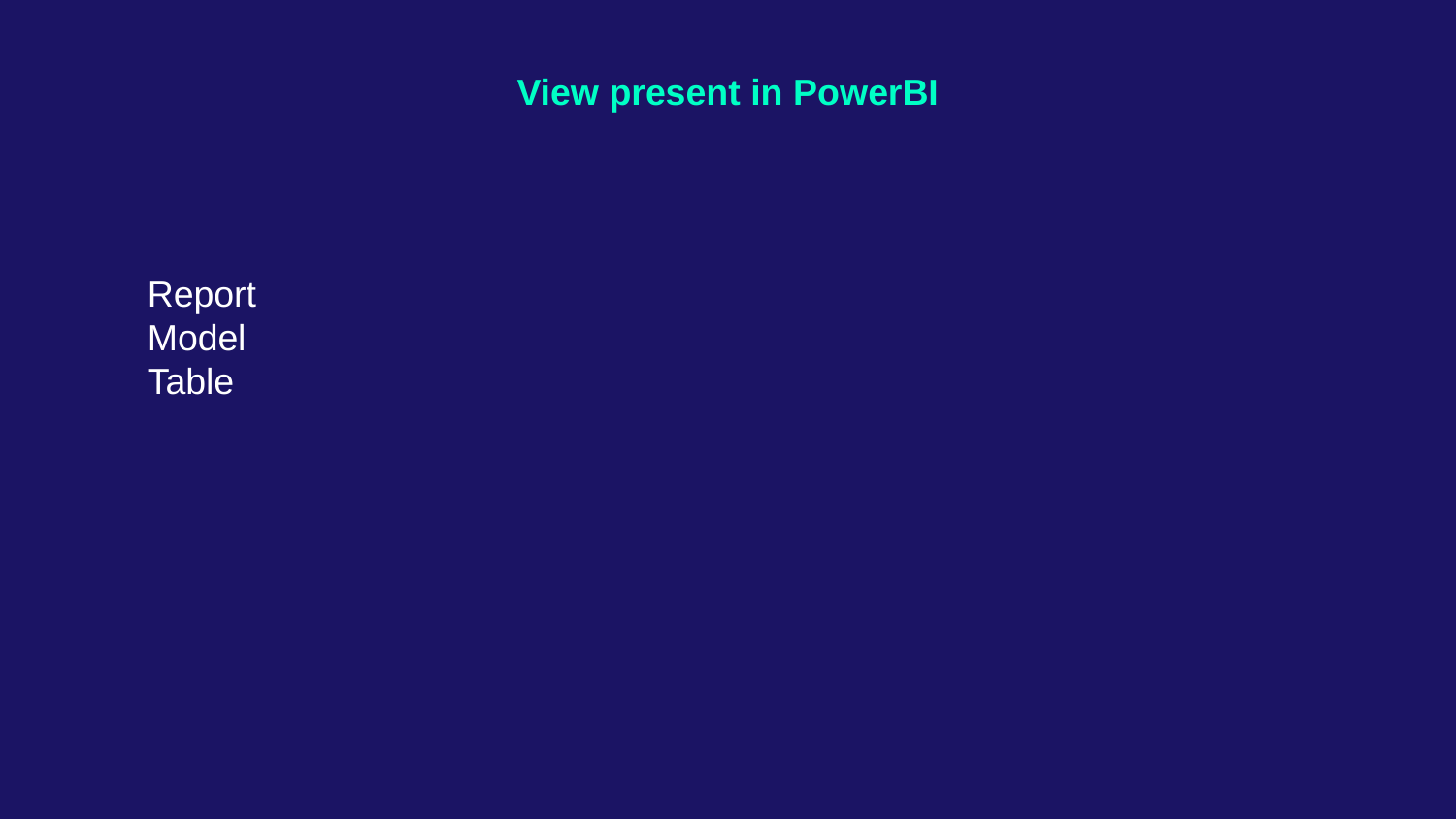

# View present in PowerBI
Report
Model
Table